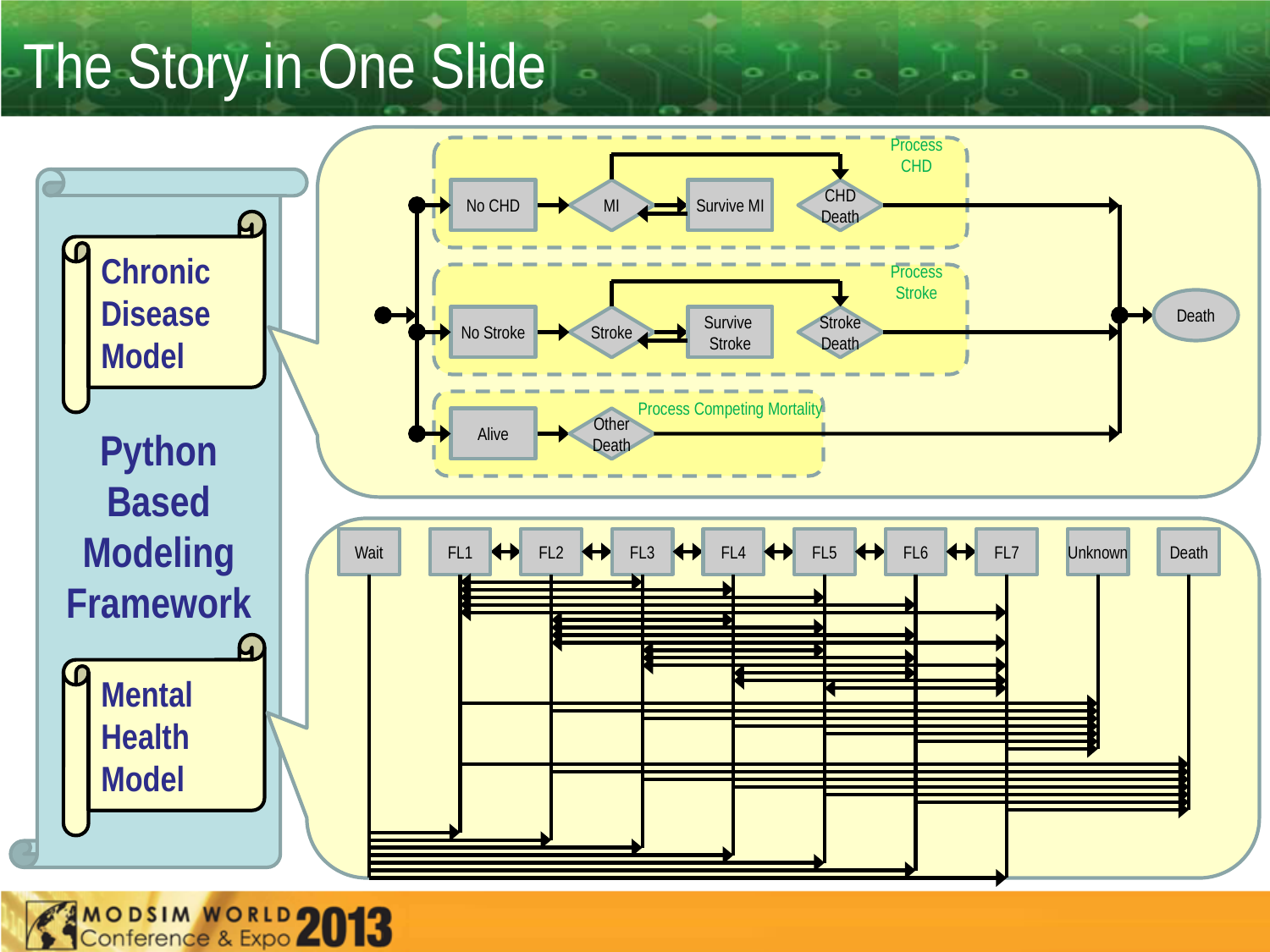

# The Story in One Slide

Process CHD
No CHD
MI
Survive MI
CHD Death

Process Stroke
Death
No Stroke
Stroke
Survive  Stroke
Stroke Death

Process Competing Mortality
Alive
Other Death

Python Based
Modeling Framework
Chronic Disease Model

Wait
FL1
FL2
FL3
FL4
FL5
FL6
FL7
Unknown
Death
Mental Health Model